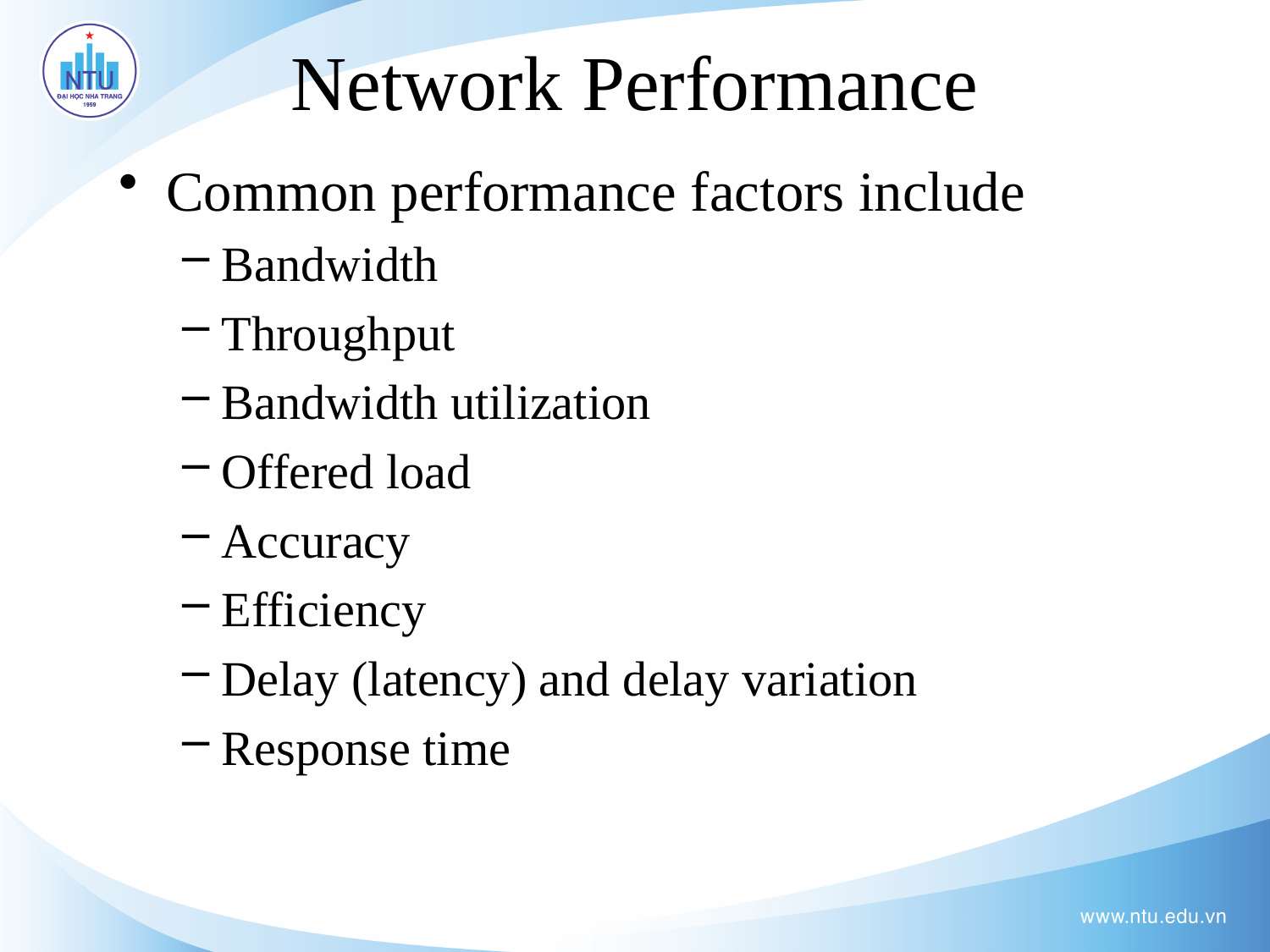

# Network Performance
Common performance factors include
Bandwidth
Throughput
Bandwidth utilization
Offered load
Accuracy
Efficiency
Delay (latency) and delay variation
Response time